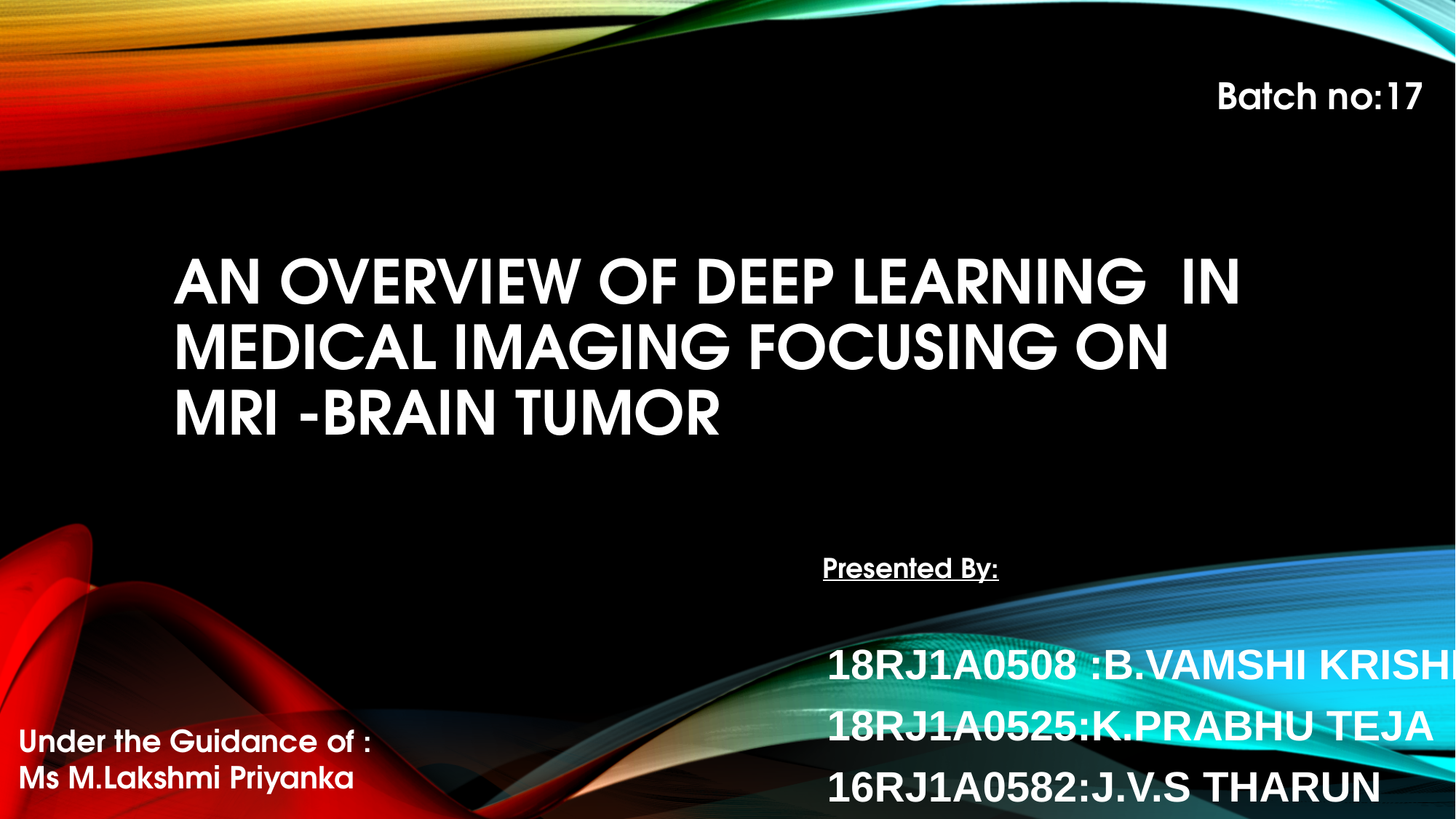

Batch no:17
# An overview of DEEP LEARNING  IN MEDICAL IMAGing focusing on mri -BRAIN TUMOR
Presented By:
18RJ1A0508 :B.VAMSHI KRISHNA
18RJ1A0525:K.PRABHU TEJA
16RJ1A0582:J.V.S THARUN
Under the Guidance of :
Ms M.Lakshmi Priyanka
.